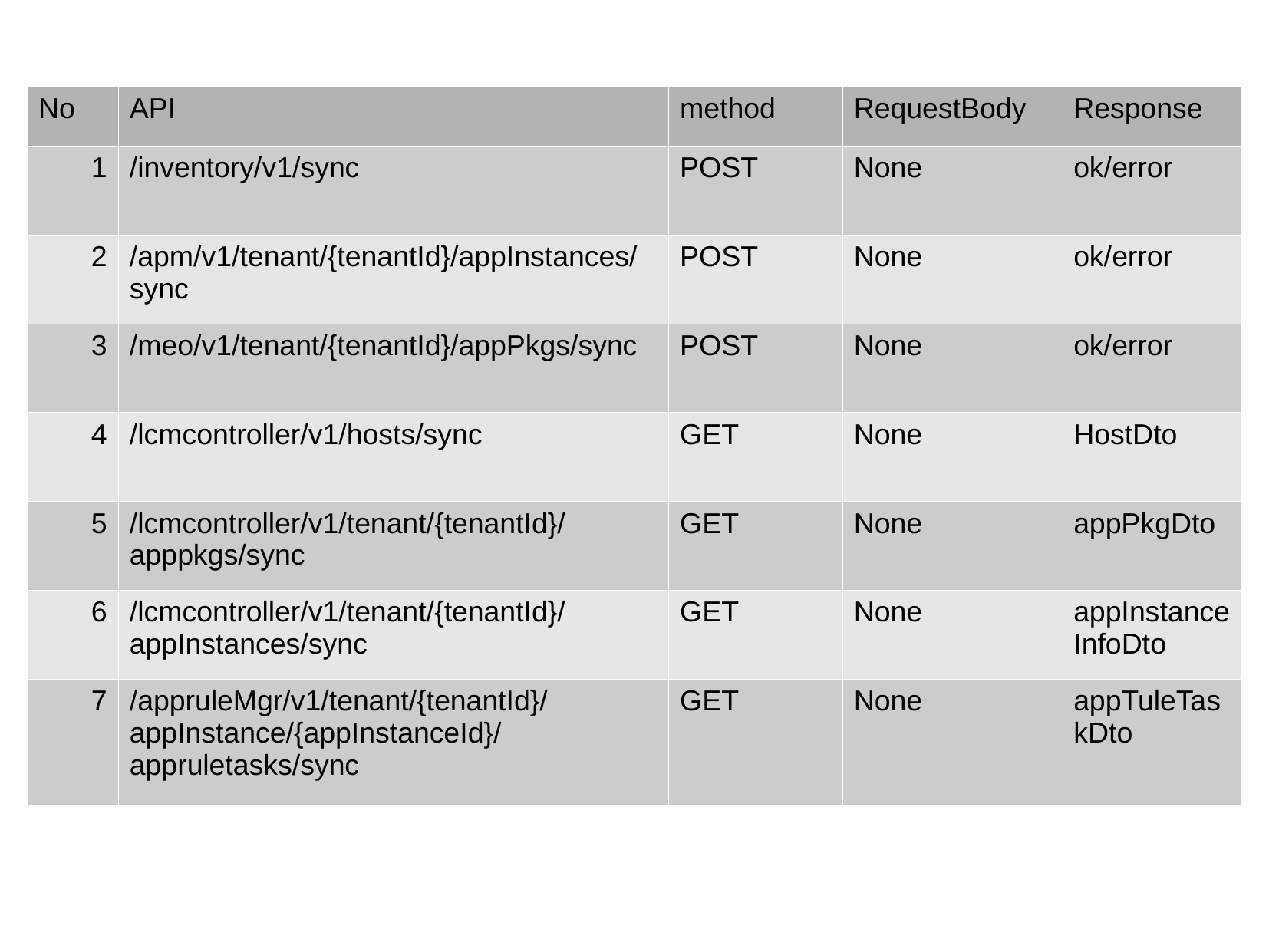

API’s for Sync
| No | API | method | RequestBody | Response |
| --- | --- | --- | --- | --- |
| 1 | /inventory/v1/sync | POST | None | ok/error |
| 2 | /apm/v1/tenant/{tenantId}/appInstances/sync | POST | None | ok/error |
| 3 | /meo/v1/tenant/{tenantId}/appPkgs/sync | POST | None | ok/error |
| 4 | /lcmcontroller/v1/hosts/sync | GET | None | HostDto |
| 5 | /lcmcontroller/v1/tenant/{tenantId}/apppkgs/sync | GET | None | appPkgDto |
| 6 | /lcmcontroller/v1/tenant/{tenantId}/appInstances/sync | GET | None | appInstanceInfoDto |
| 7 | /appruleMgr/v1/tenant/{tenantId}/appInstance/{appInstanceId}/appruletasks/sync | GET | None | appTuleTaskDto |